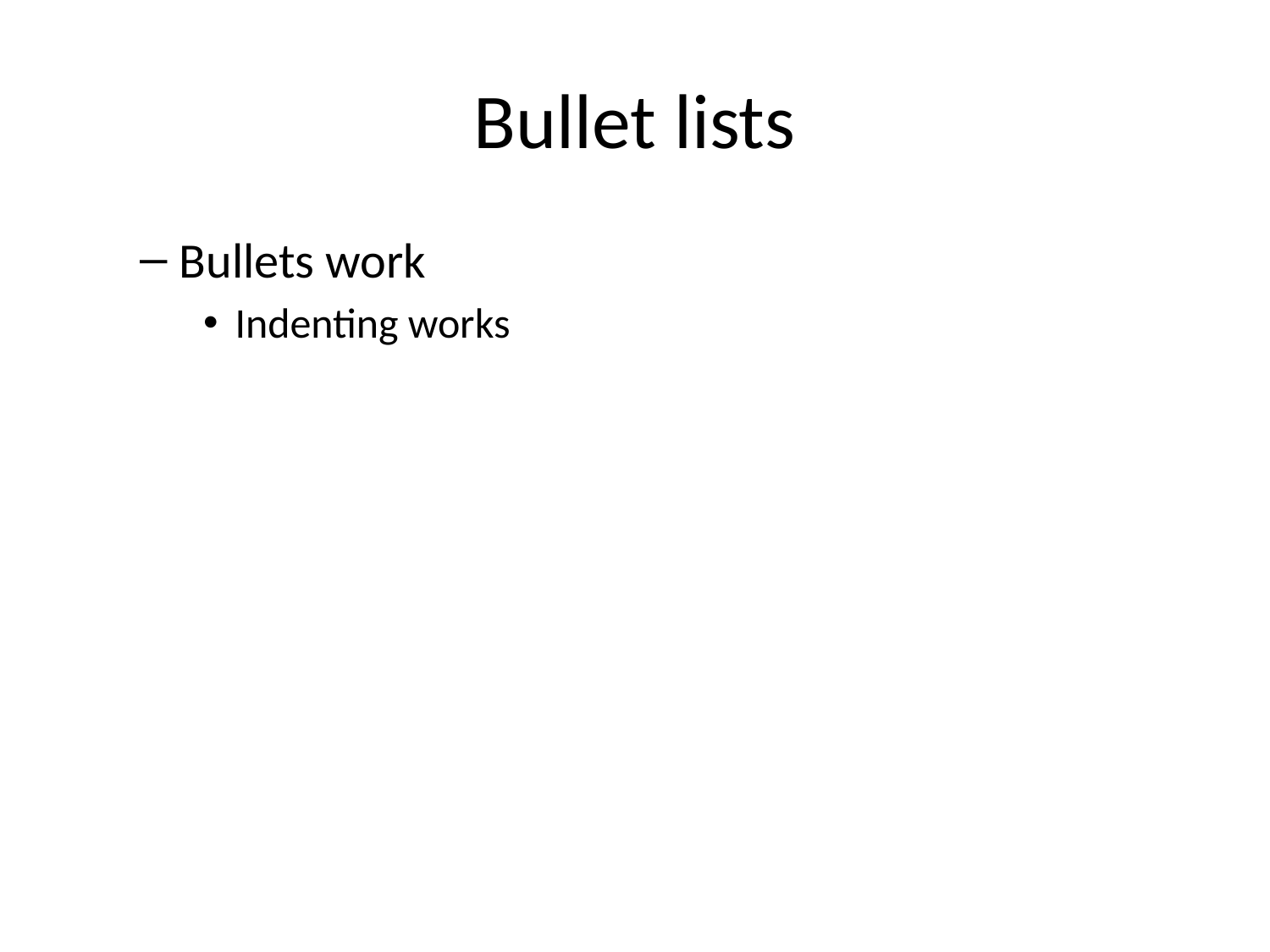

# Bullet lists
Bullets work
Indenting works